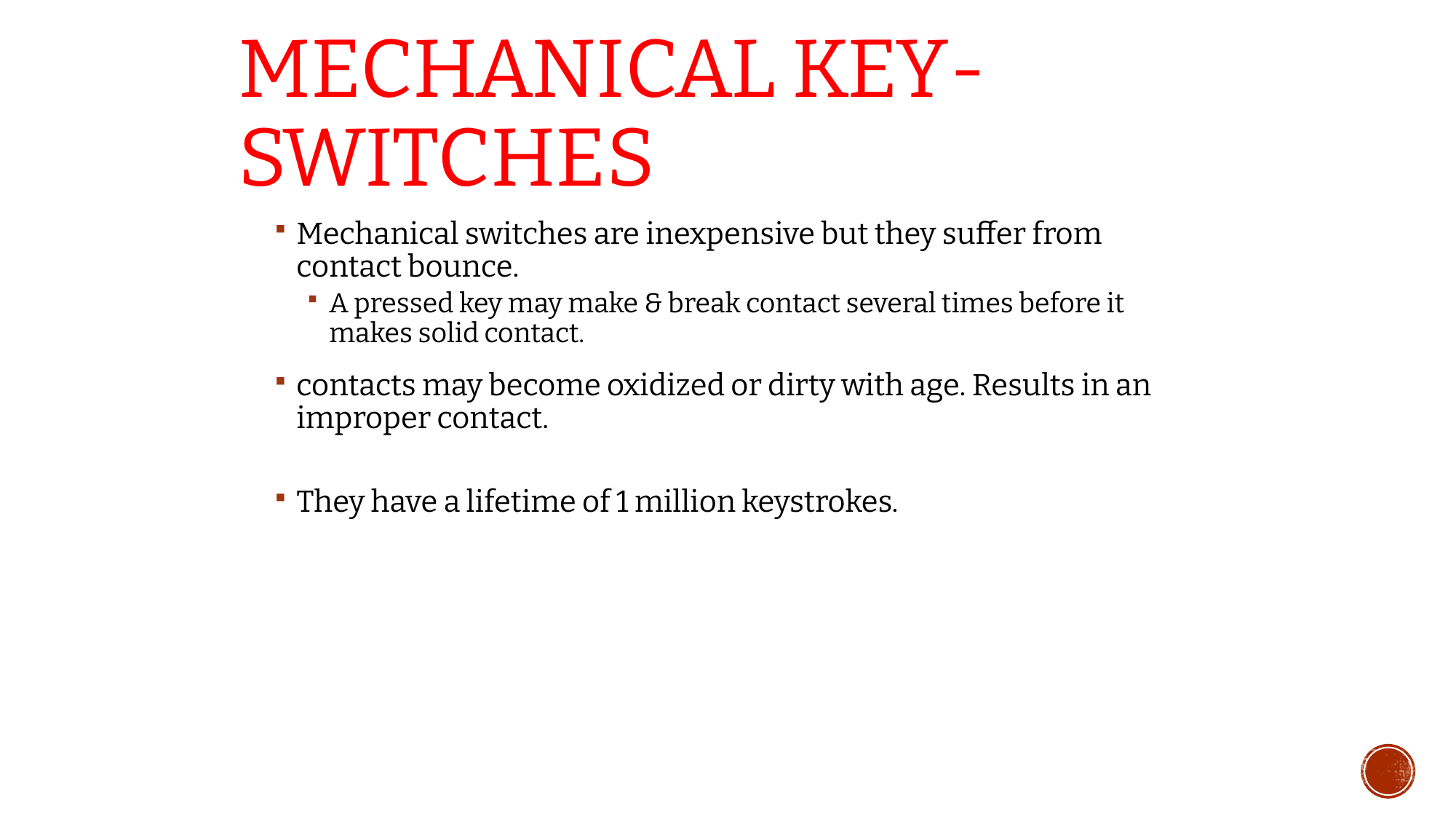

# MECHANICAL key-switches
Mechanical switches are inexpensive but they suffer from contact bounce.
A pressed key may make & break contact several times before it makes solid contact.
contacts may become oxidized or dirty with age. Results in an improper contact.

They have a lifetime of 1 million keystrokes.